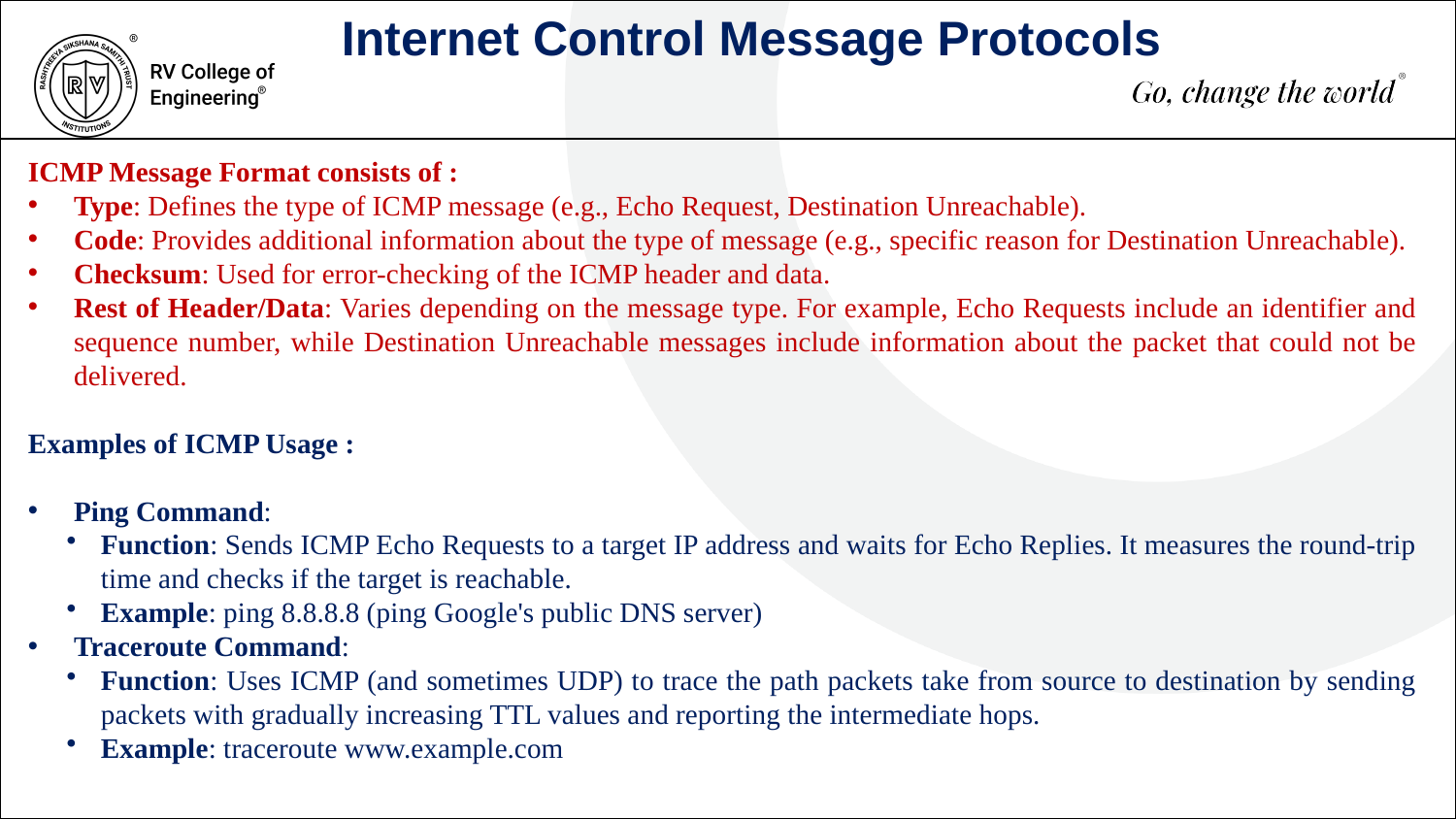

Internet Control Message Protocols

ICMP Message Format consists of :
Type: Defines the type of ICMP message (e.g., Echo Request, Destination Unreachable).
Code: Provides additional information about the type of message (e.g., specific reason for Destination Unreachable).
Checksum: Used for error-checking of the ICMP header and data.
Rest of Header/Data: Varies depending on the message type. For example, Echo Requests include an identifier and sequence number, while Destination Unreachable messages include information about the packet that could not be delivered.

Examples of ICMP Usage :

Ping Command:
Function: Sends ICMP Echo Requests to a target IP address and waits for Echo Replies. It measures the round-trip time and checks if the target is reachable.
Example: ping 8.8.8.8 (ping Google's public DNS server)
Traceroute Command:
Function: Uses ICMP (and sometimes UDP) to trace the path packets take from source to destination by sending packets with gradually increasing TTL values and reporting the intermediate hops.
Example: traceroute www.example.com